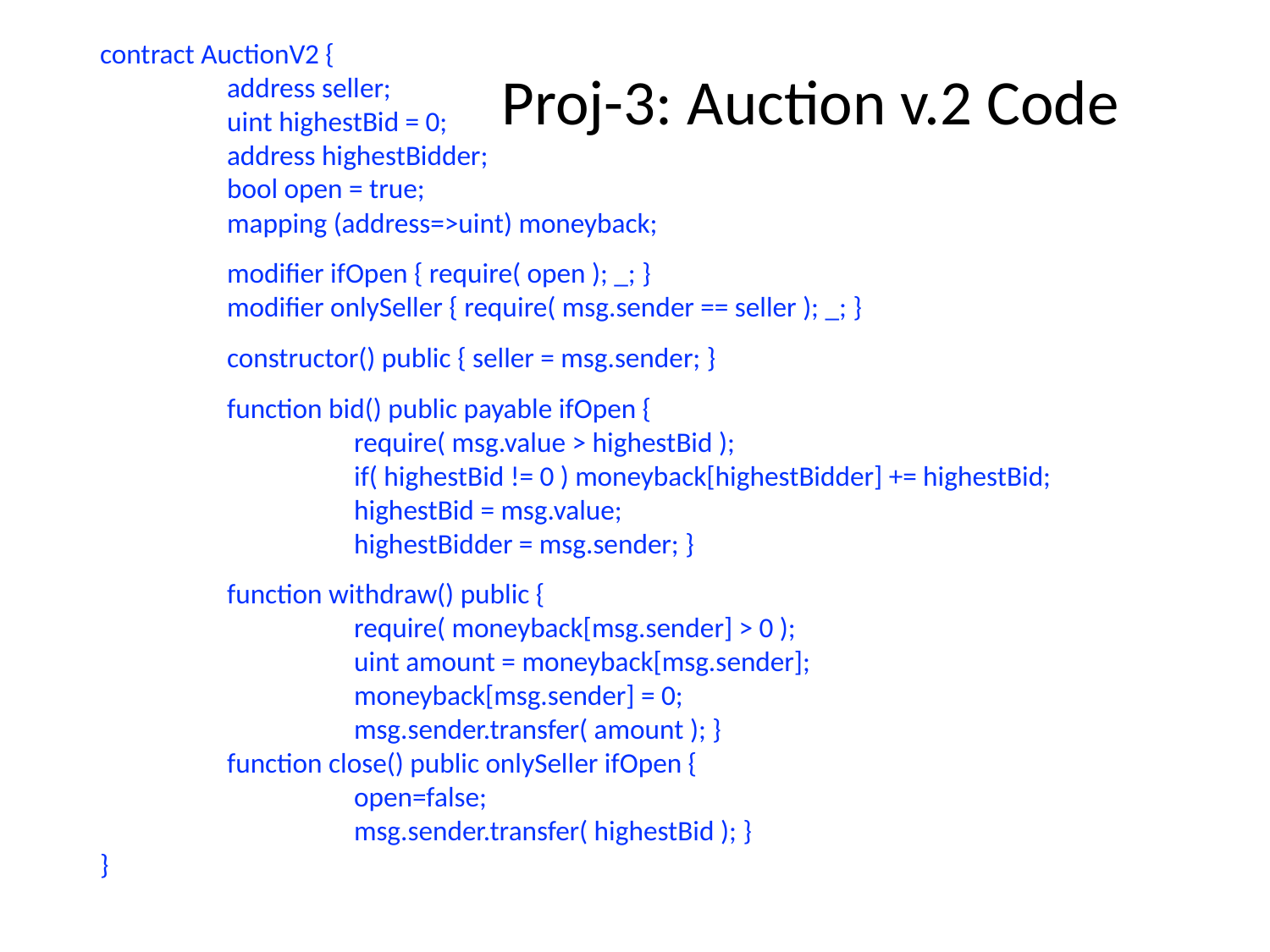

contract AuctionV2 {
	address seller;
	uint highestBid = 0;
	address highestBidder;
	bool open = true;
    	mapping (address=>uint) moneyback;
	modifier ifOpen { require( open ); _; }
	modifier onlySeller { require( msg.sender == seller ); _; }
	constructor() public { seller = msg.sender; }
	function bid() public payable ifOpen {
	    	require( msg.value > highestBid );
		if( highestBid != 0 ) moneyback[highestBidder] += highestBid;
		highestBid = msg.value;
		highestBidder = msg.sender; }
	function withdraw() public {
		require( moneyback[msg.sender] > 0 );
		uint amount = moneyback[msg.sender];
        		moneyback[msg.sender] = 0;
		msg.sender.transfer( amount ); }
	function close() public onlySeller ifOpen {
	    	open=false;
	    	msg.sender.transfer( highestBid ); }
}

# Proj-3: Auction v.2 Code